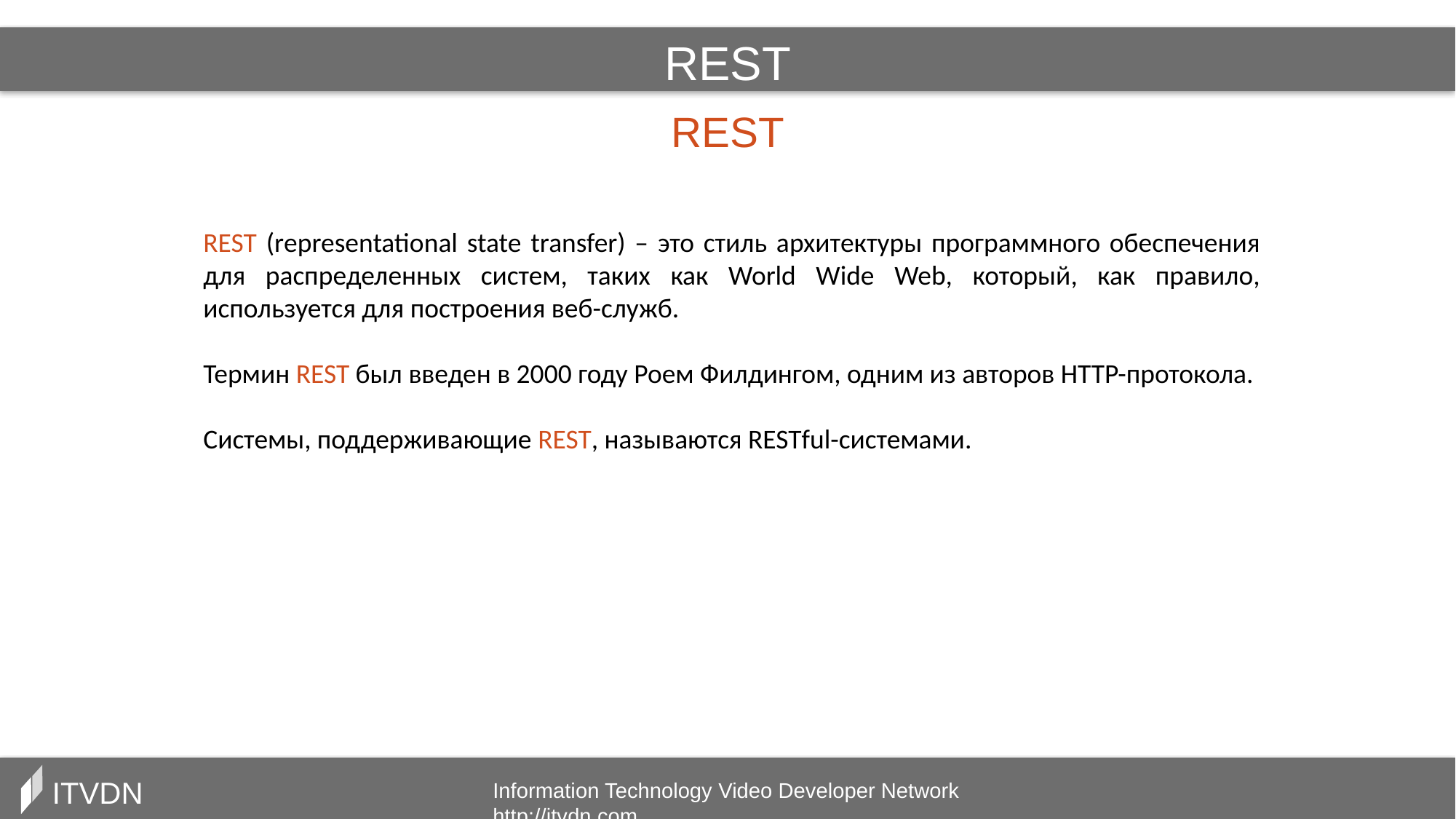

REST
REST

REST (representational state transfer) – это стиль архитектуры программного обеспечения для распределенных систем, таких как World Wide Web, который, как правило, используется для построения веб-служб.

Термин REST был введен в 2000 году Роем Филдингом, одним из авторов HTTP-протокола.

Системы, поддерживающие REST, называются RESTful-системами.

ITVDN
Information Technology Video Developer Network                                                       http://itvdn.com